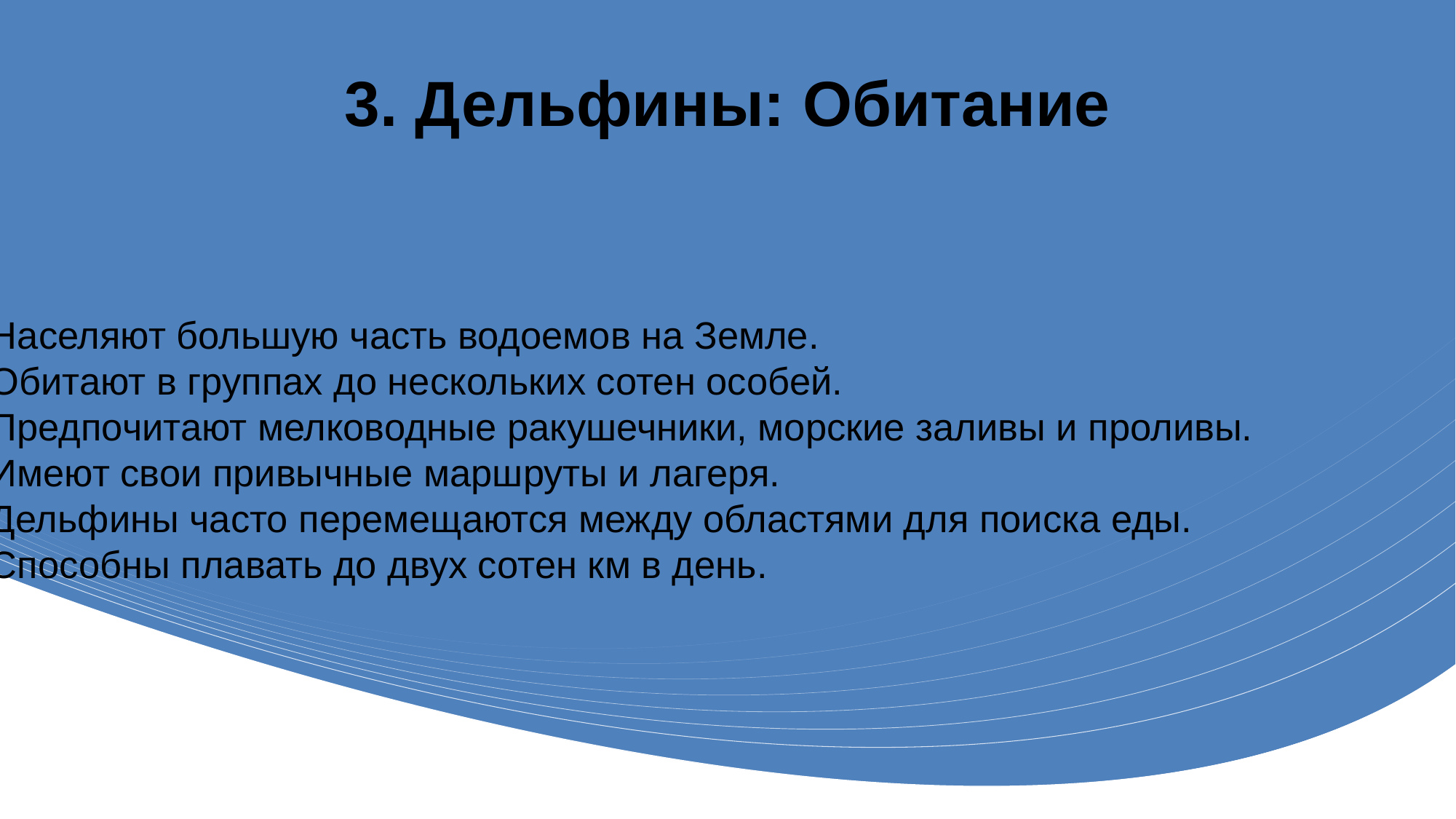

# 3. Дельфины: Обитание

1. Населяют большую часть водоемов на Земле.
2. Обитают в группах до нескольких сотен особей.
3. Предпочитают мелководные ракушечники, морские заливы и проливы.
4. Имеют свои привычные маршруты и лагеря.
5. Дельфины часто перемещаются между областями для поиска еды.
6. Способны плавать до двух сотен км в день.